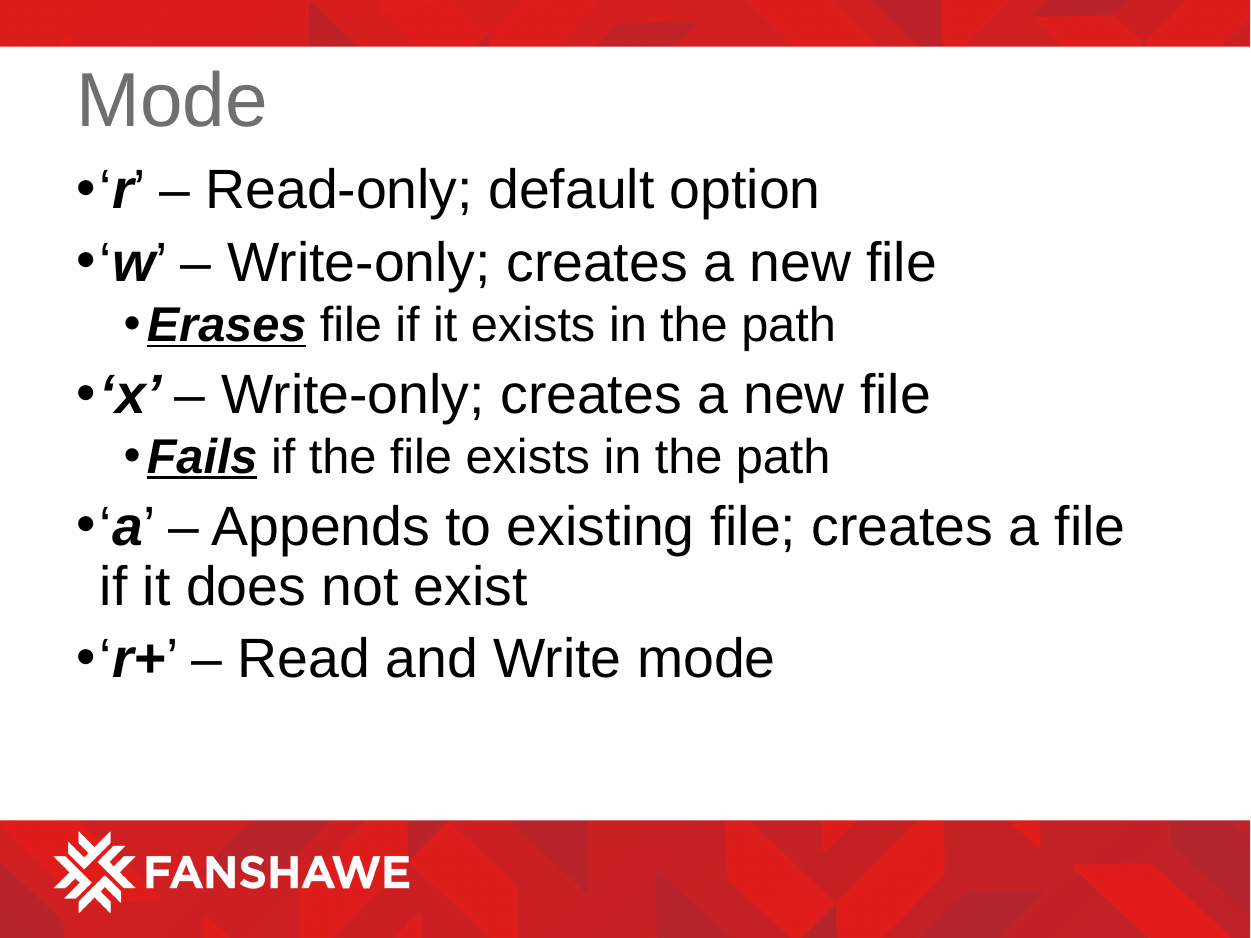

# Mode
‘r’ – Read-only; default option
‘w’ – Write-only; creates a new file
Erases file if it exists in the path
‘x’ – Write-only; creates a new file
Fails if the file exists in the path
‘a’ – Appends to existing file; creates a file if it does not exist
‘r+’ – Read and Write mode